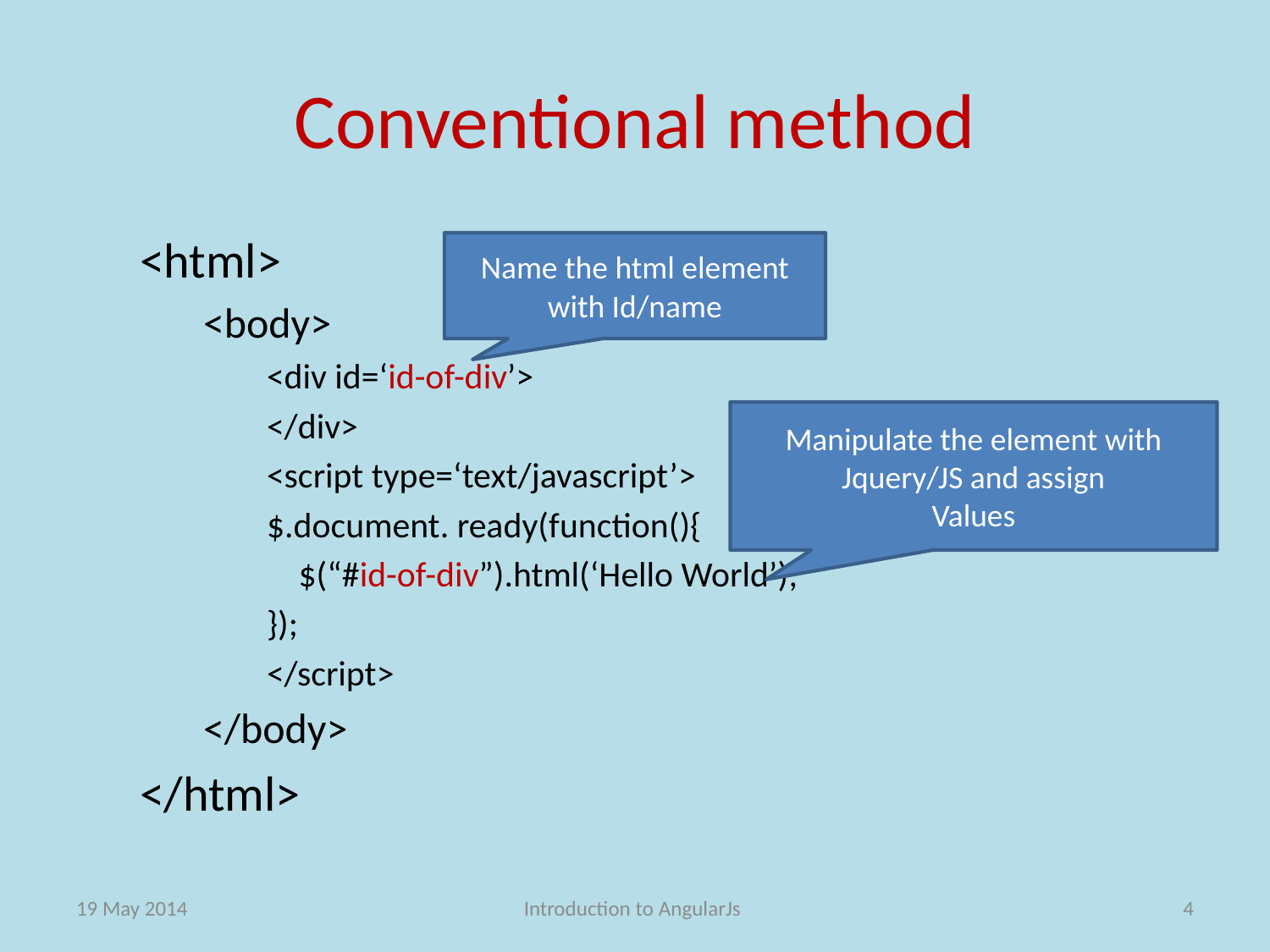

# Conventional method

<html>
<body>
<div id=‘id-of-div’>
</div>
<script type=‘text/javascript’>
$.document. ready(function(){
	$(“#id-of-div”).html(‘Hello World’);
});
</script>
</body>
</html>

Name the html element with Id/name

Manipulate the element with Jquery/JS and assign
Values

19 May 2014
Introduction to AngularJs
4